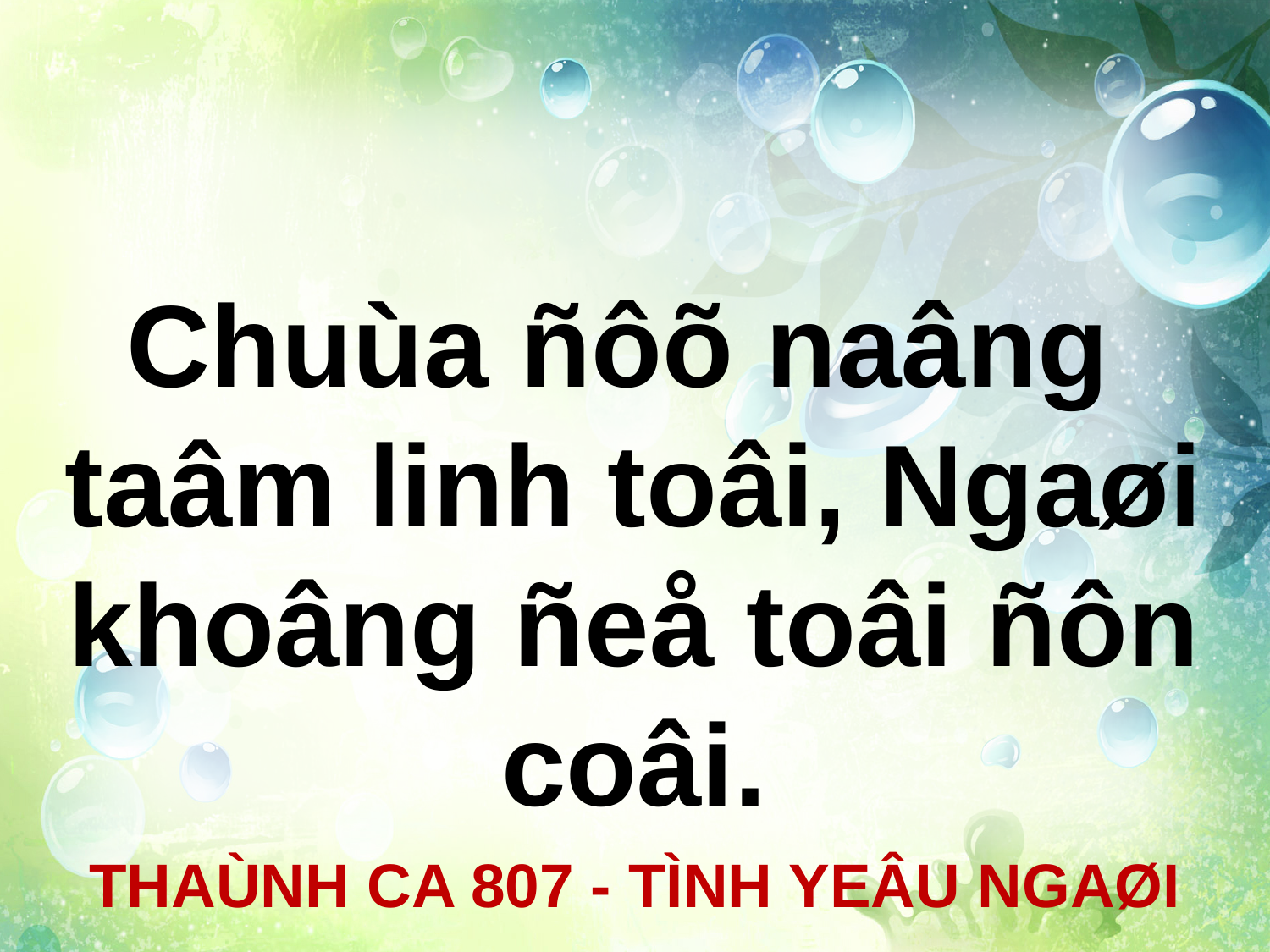

Chuùa ñôõ naâng
taâm linh toâi, Ngaøi khoâng ñeå toâi ñôn coâi.
THAÙNH CA 807 - TÌNH YEÂU NGAØI